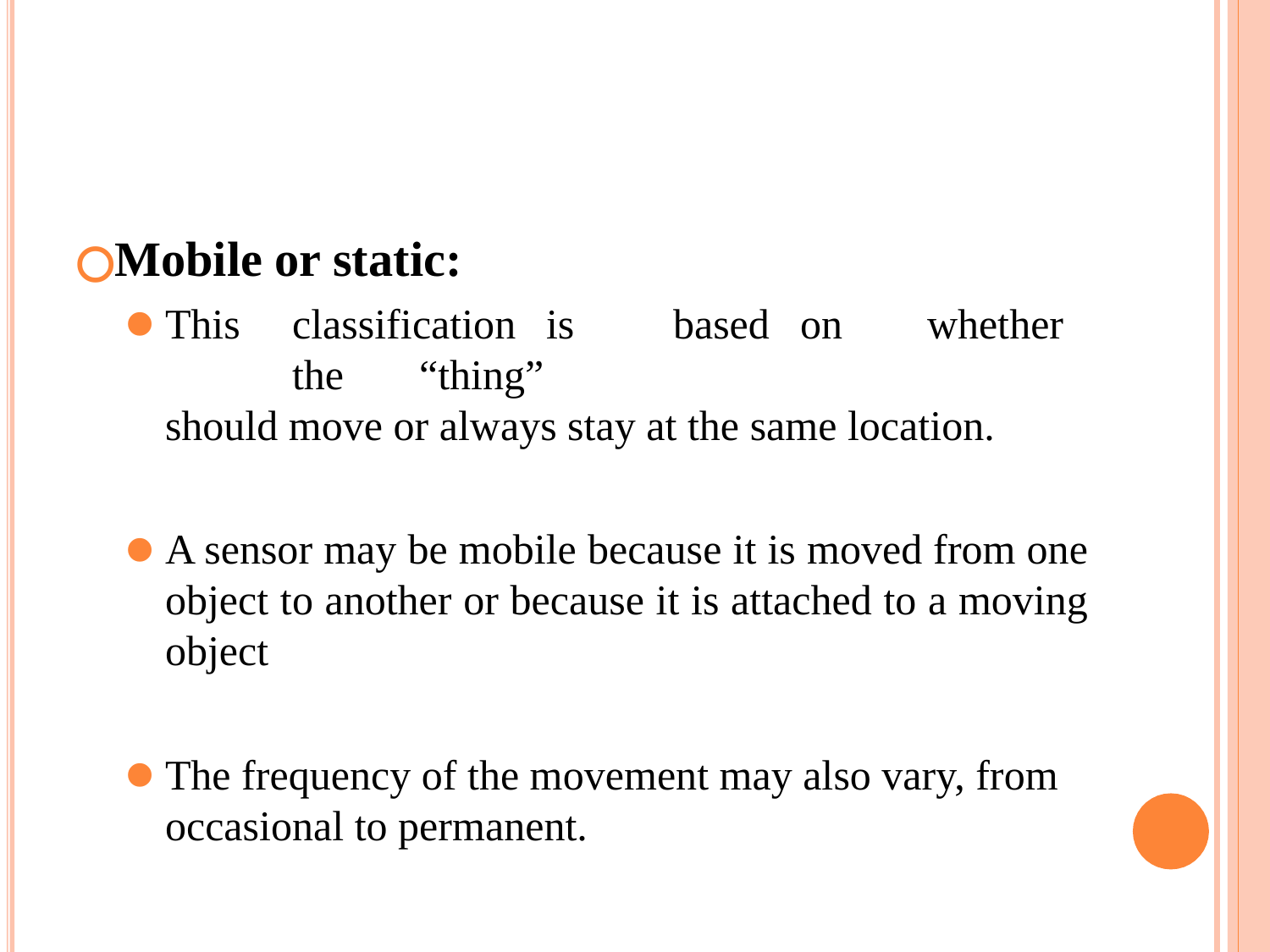

Mobile or static:
This	classification	is	based	on	whether	the	“thing”
should move or always stay at the same location.

A sensor may be mobile because it is moved from one object to another or because it is attached to a moving object

The frequency of the movement may also vary, from
occasional to permanent.